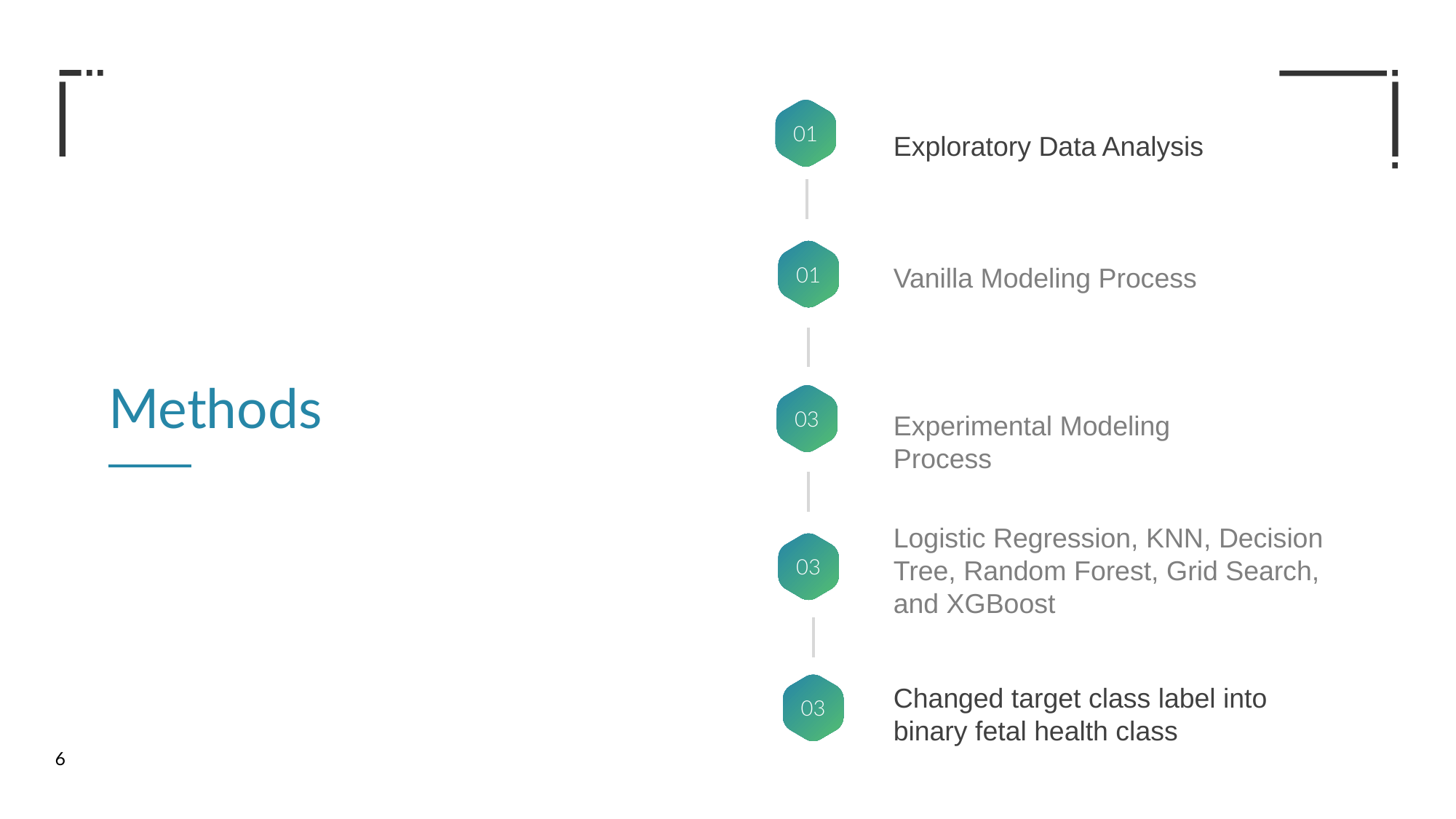

01
Exploratory Data Analysis
01
Vanilla Modeling Process
03
Methods
Experimental Modeling Process
Logistic Regression, KNN, Decision Tree, Random Forest, Grid Search, and XGBoost
03
03
Changed target class label into binary fetal health class